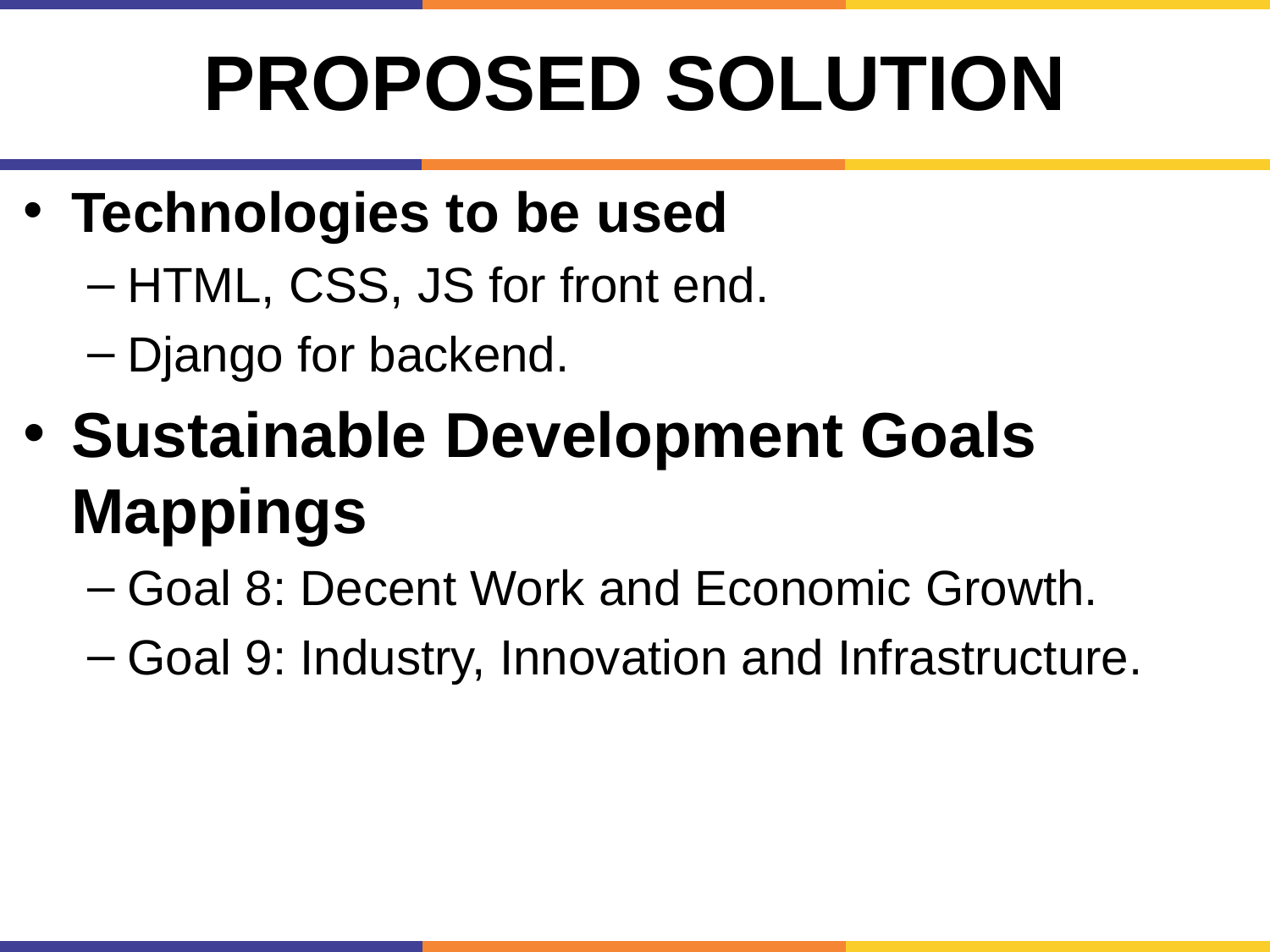

# Proposed Solution
Technologies to be used
HTML, CSS, JS for front end.
Django for backend.
Sustainable Development Goals Mappings
Goal 8: Decent Work and Economic Growth.
Goal 9: Industry, Innovation and Infrastructure.